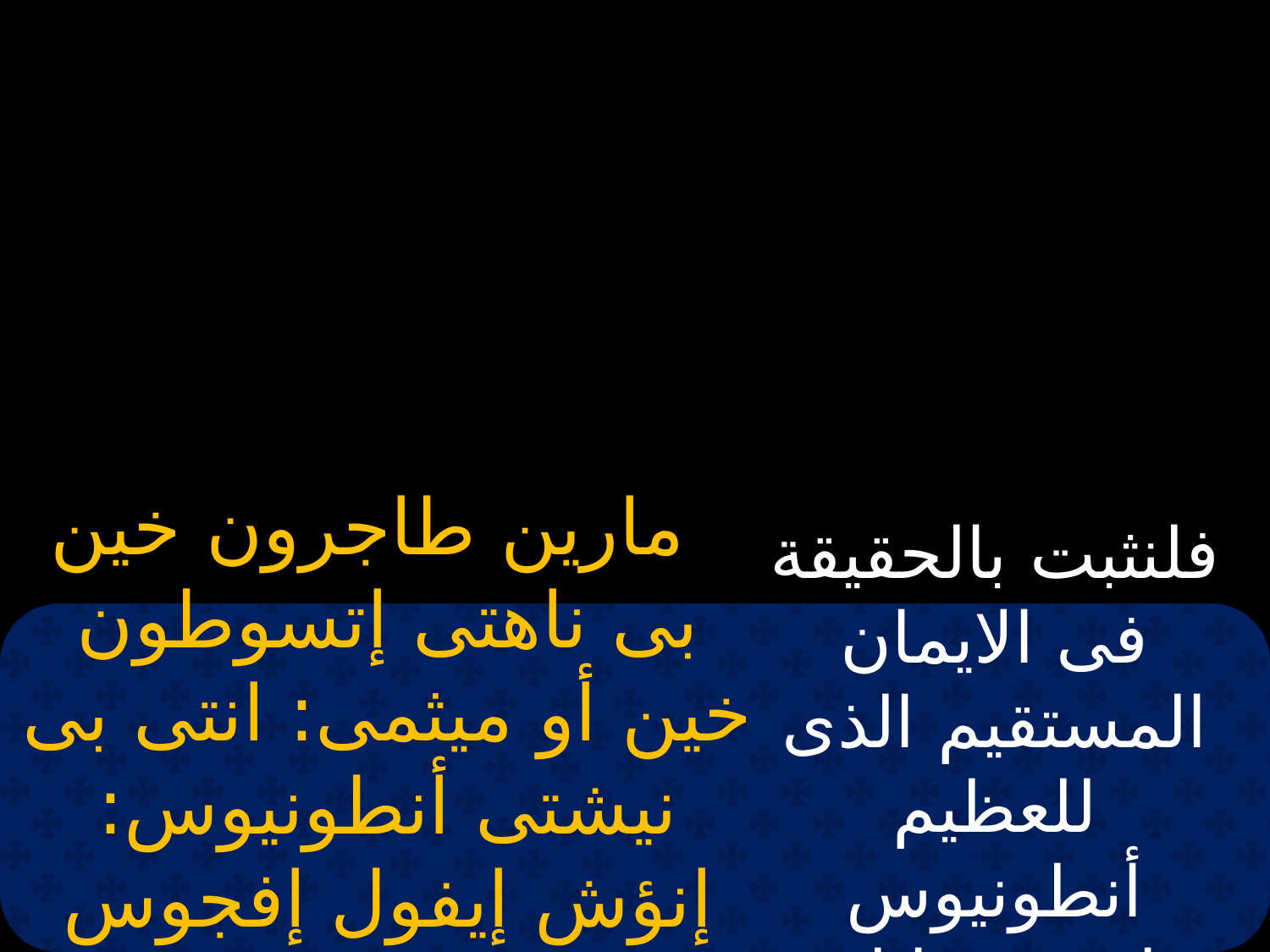

مارين طاجرون خين بى ناهتى إتسوطون خين أو ميثمى: انتى بى نيشتى أنطونيوس: إنؤش إيفول إفجوس إمموس.
فلنثبت بالحقيقة فى الايمان المستقيم الذى للعظيم أنطونيوس صارخين قائلين.